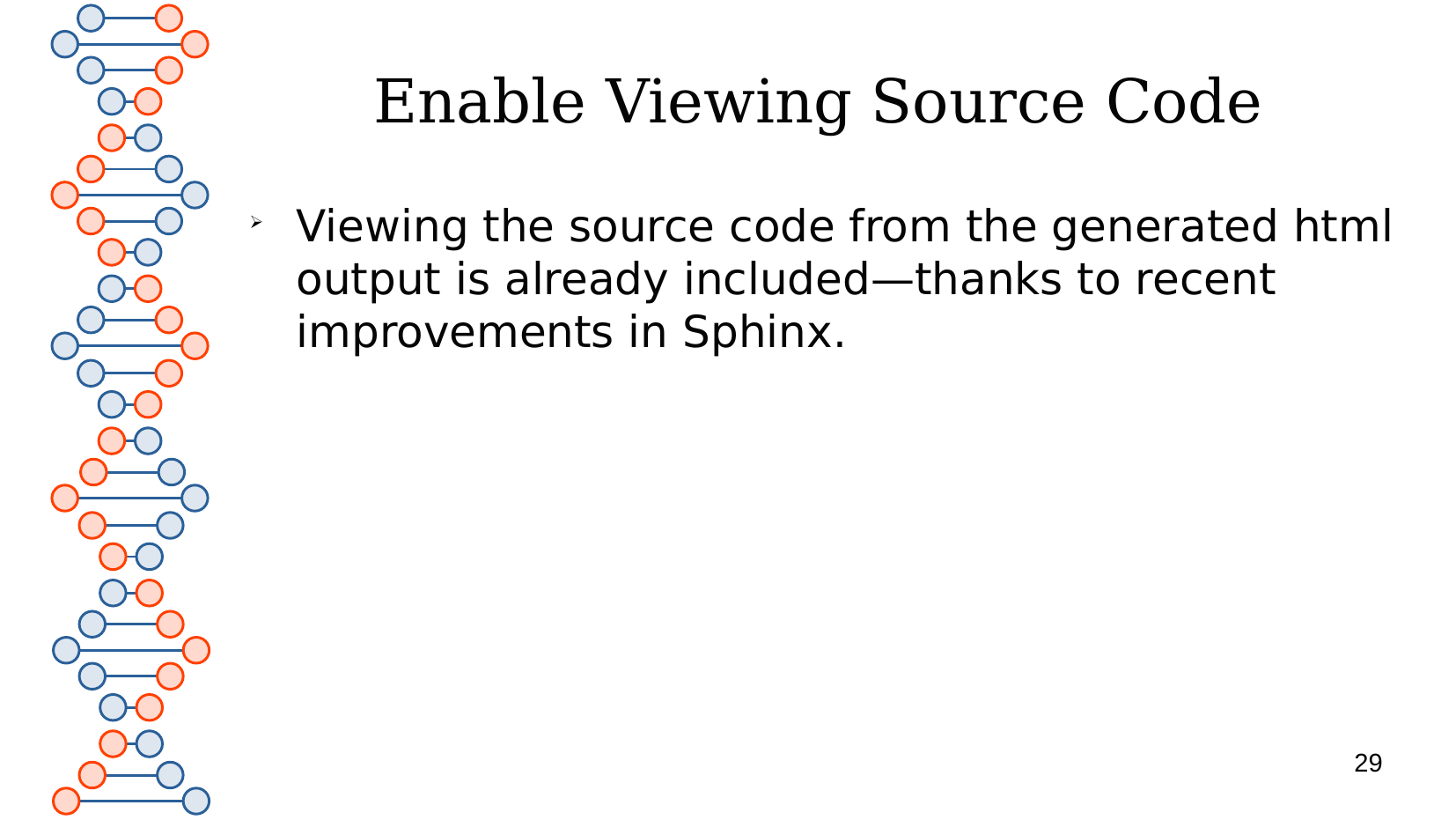

# Enable Viewing Source Code
Viewing the source code from the generated html output is already included—thanks to recent improvements in Sphinx.
29